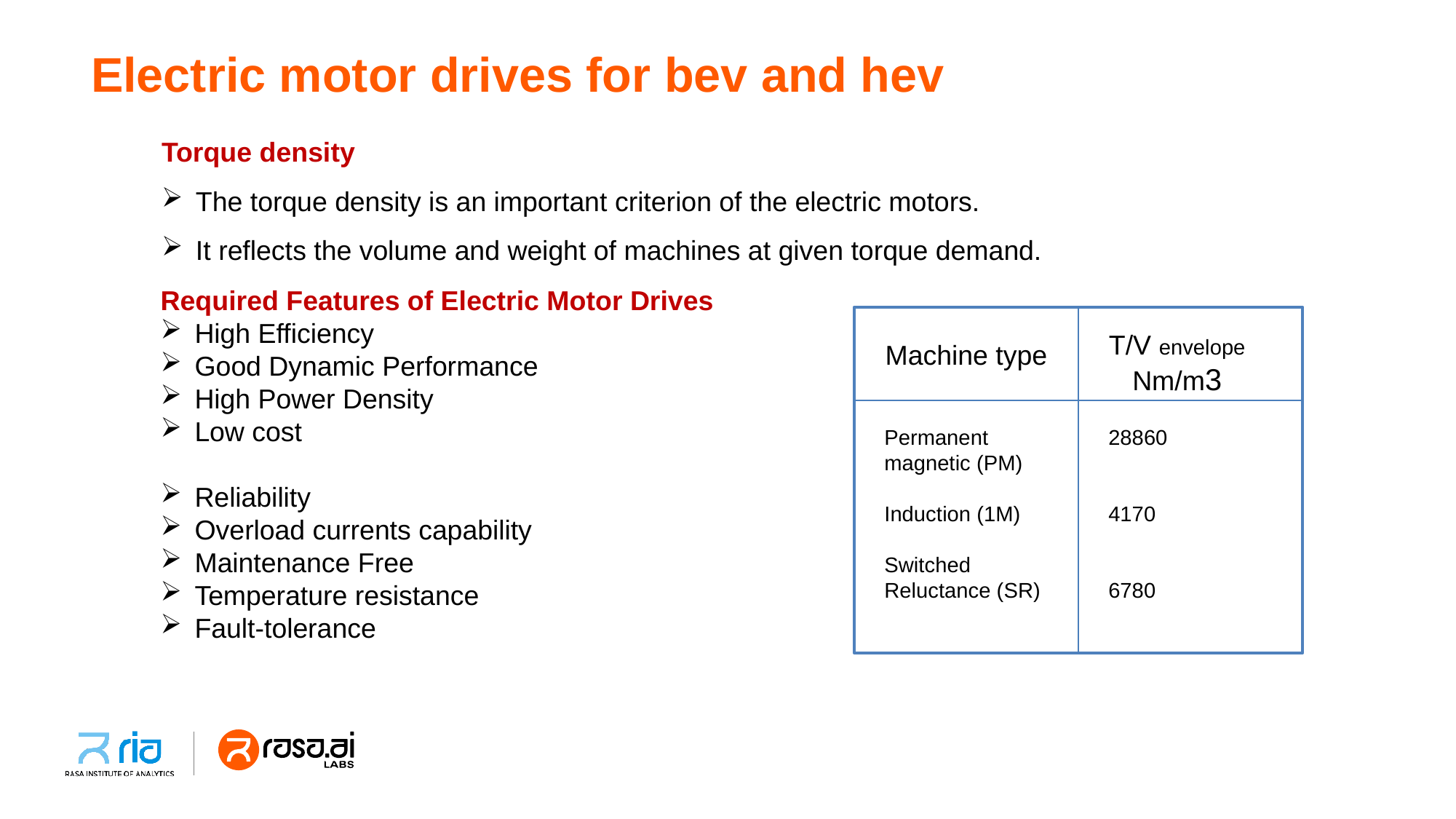

# Electric motor drives for bev and hev
Torque density
The torque density is an important criterion of the electric motors.
It reflects the volume and weight of machines at given torque demand.
Required Features of Electric Motor Drives
High Efficiency
Good Dynamic Performance
High Power Density
Low cost

Reliability
Overload currents capability
Maintenance Free
Temperature resistance
Fault-tolerance

T/V envelope
Nm/m3

Machine type

Permanent
magnetic (PM)

Induction (1M)

Switched
Reluctance (SR)
28860

4170

6780